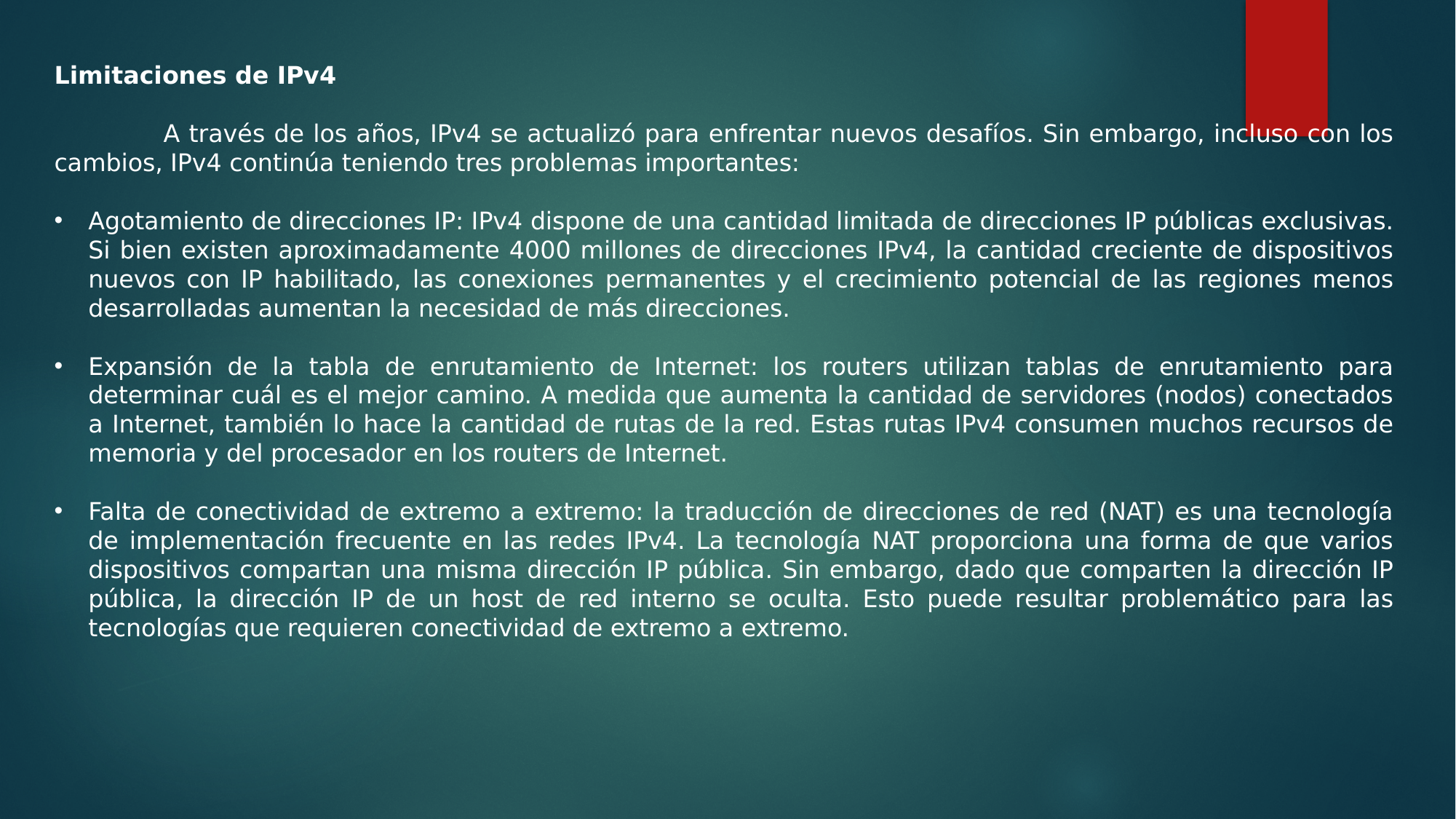

Limitaciones de IPv4

	A través de los años, IPv4 se actualizó para enfrentar nuevos desafíos. Sin embargo, incluso con los cambios, IPv4 continúa teniendo tres problemas importantes:

Agotamiento de direcciones IP: IPv4 dispone de una cantidad limitada de direcciones IP públicas exclusivas. Si bien existen aproximadamente 4000 millones de direcciones IPv4, la cantidad creciente de dispositivos nuevos con IP habilitado, las conexiones permanentes y el crecimiento potencial de las regiones menos desarrolladas aumentan la necesidad de más direcciones.

Expansión de la tabla de enrutamiento de Internet: los routers utilizan tablas de enrutamiento para determinar cuál es el mejor camino. A medida que aumenta la cantidad de servidores (nodos) conectados a Internet, también lo hace la cantidad de rutas de la red. Estas rutas IPv4 consumen muchos recursos de memoria y del procesador en los routers de Internet.

Falta de conectividad de extremo a extremo: la traducción de direcciones de red (NAT) es una tecnología de implementación frecuente en las redes IPv4. La tecnología NAT proporciona una forma de que varios dispositivos compartan una misma dirección IP pública. Sin embargo, dado que comparten la dirección IP pública, la dirección IP de un host de red interno se oculta. Esto puede resultar problemático para las tecnologías que requieren conectividad de extremo a extremo.